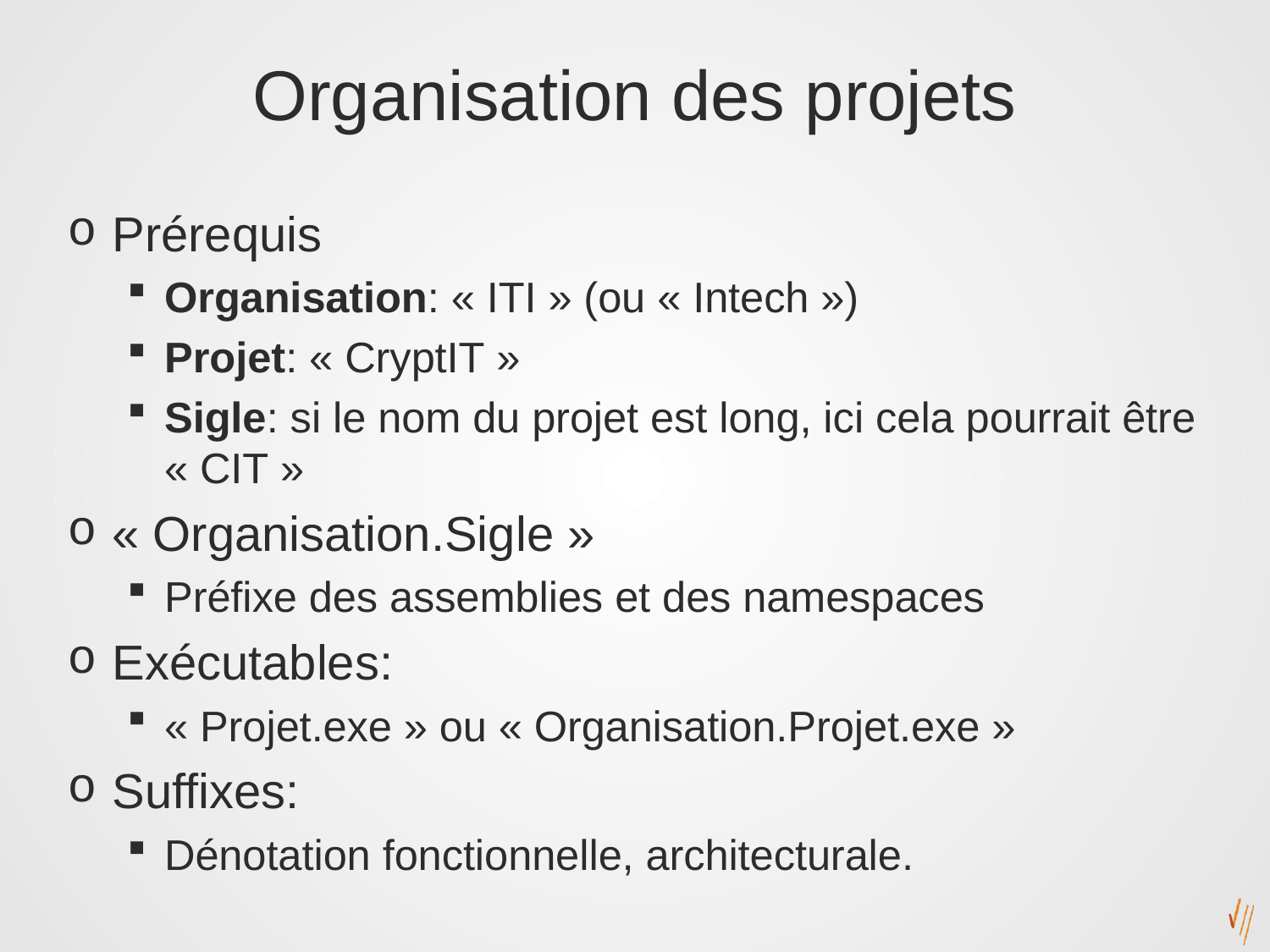

# Organisation des projets
Prérequis
Organisation: « ITI » (ou « Intech »)
Projet: « CryptIT »
Sigle: si le nom du projet est long, ici cela pourrait être « CIT »
« Organisation.Sigle »
Préfixe des assemblies et des namespaces
Exécutables:
« Projet.exe » ou « Organisation.Projet.exe »
Suffixes:
Dénotation fonctionnelle, architecturale.